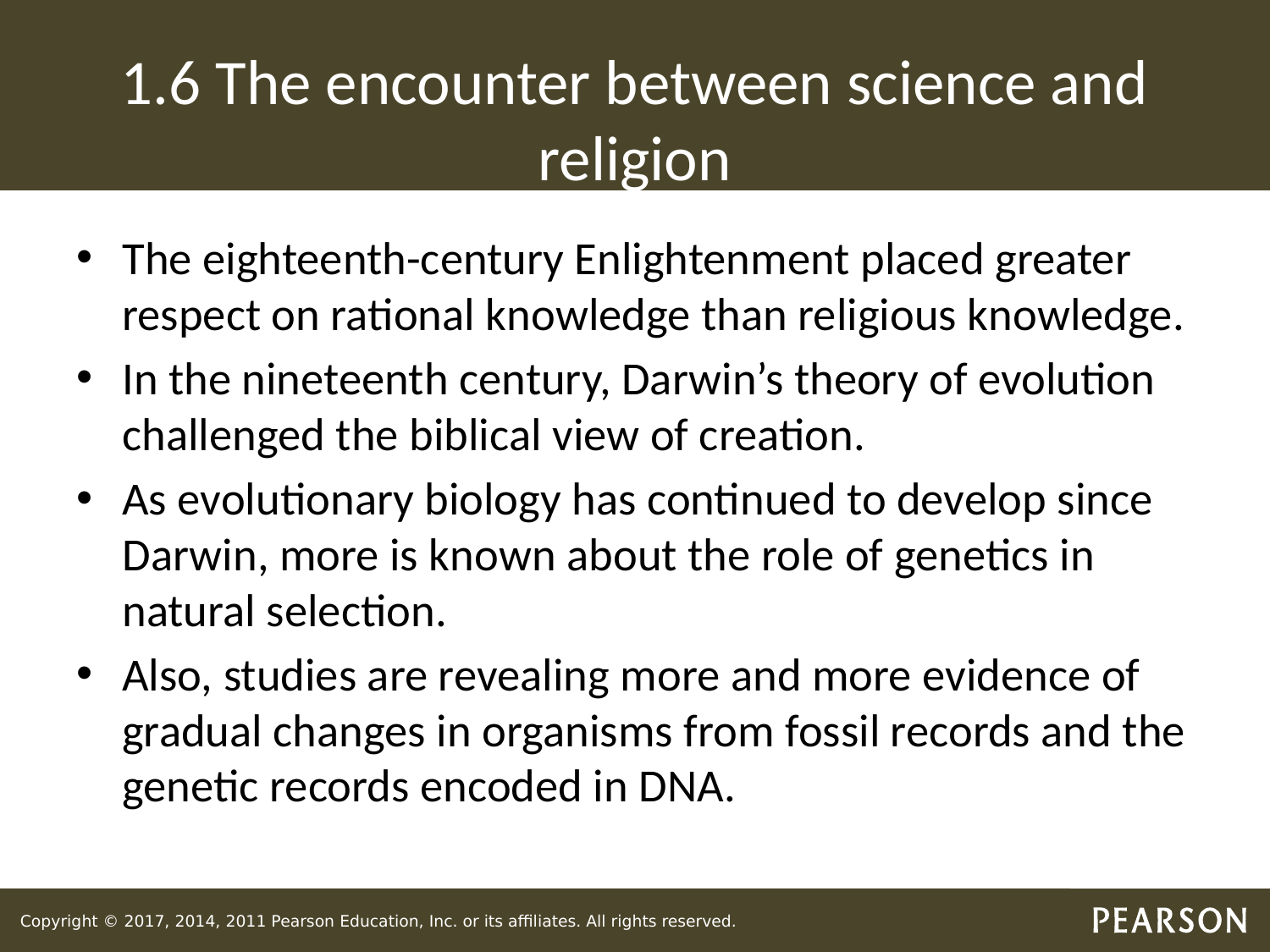

# 1.6 The encounter between science and religion
The eighteenth-century Enlightenment placed greater respect on rational knowledge than religious knowledge.
In the nineteenth century, Darwin’s theory of evolution challenged the biblical view of creation.
As evolutionary biology has continued to develop since Darwin, more is known about the role of genetics in natural selection.
Also, studies are revealing more and more evidence of gradual changes in organisms from fossil records and the genetic records encoded in DNA.